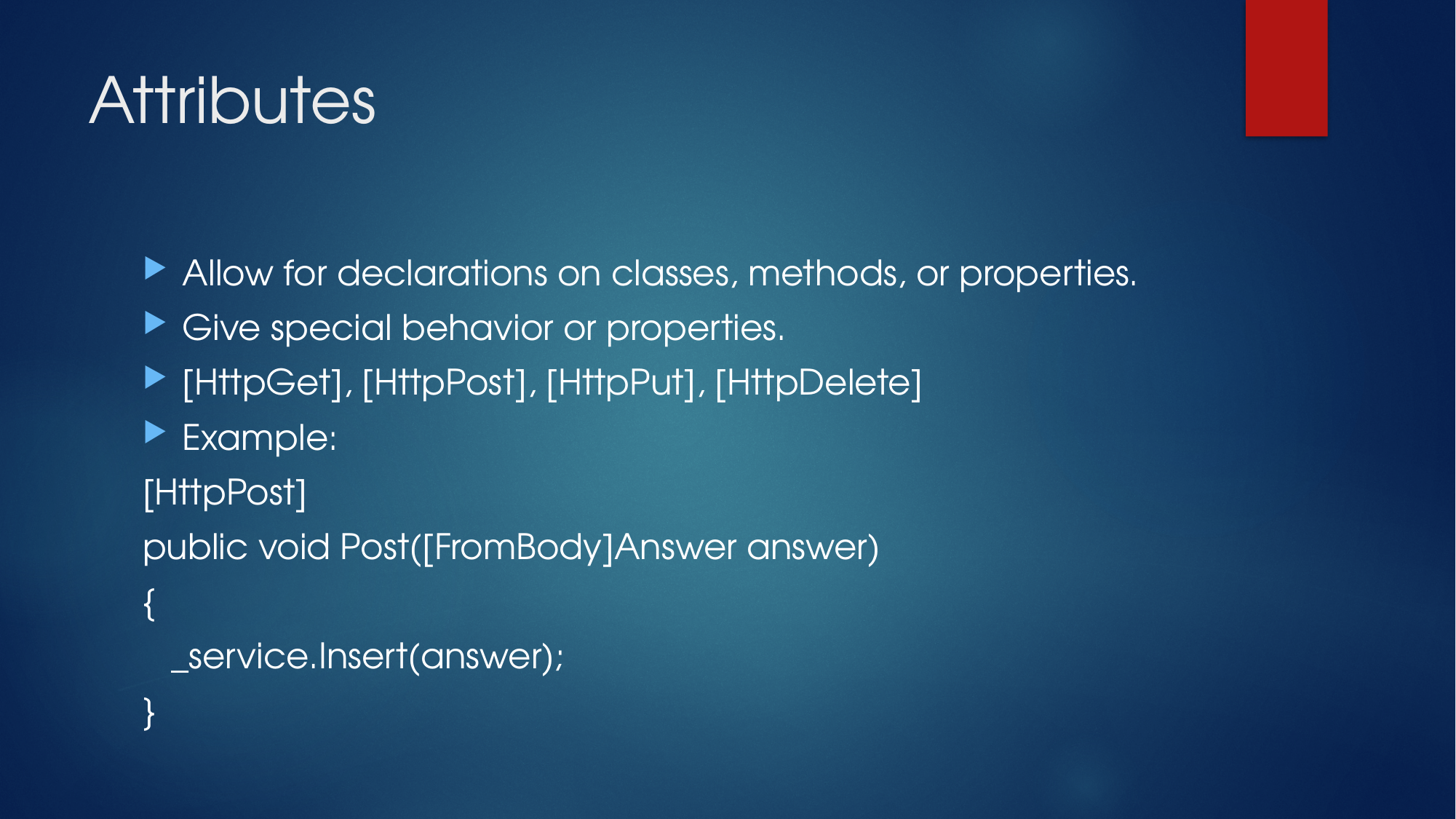

# Attributes
Allow for declarations on classes, methods, or properties.
Give special behavior or properties.
[HttpGet], [HttpPost], [HttpPut], [HttpDelete]
Example:
[HttpPost]
public void Post([FromBody]Answer answer)
{
   _service.Insert(answer);
}